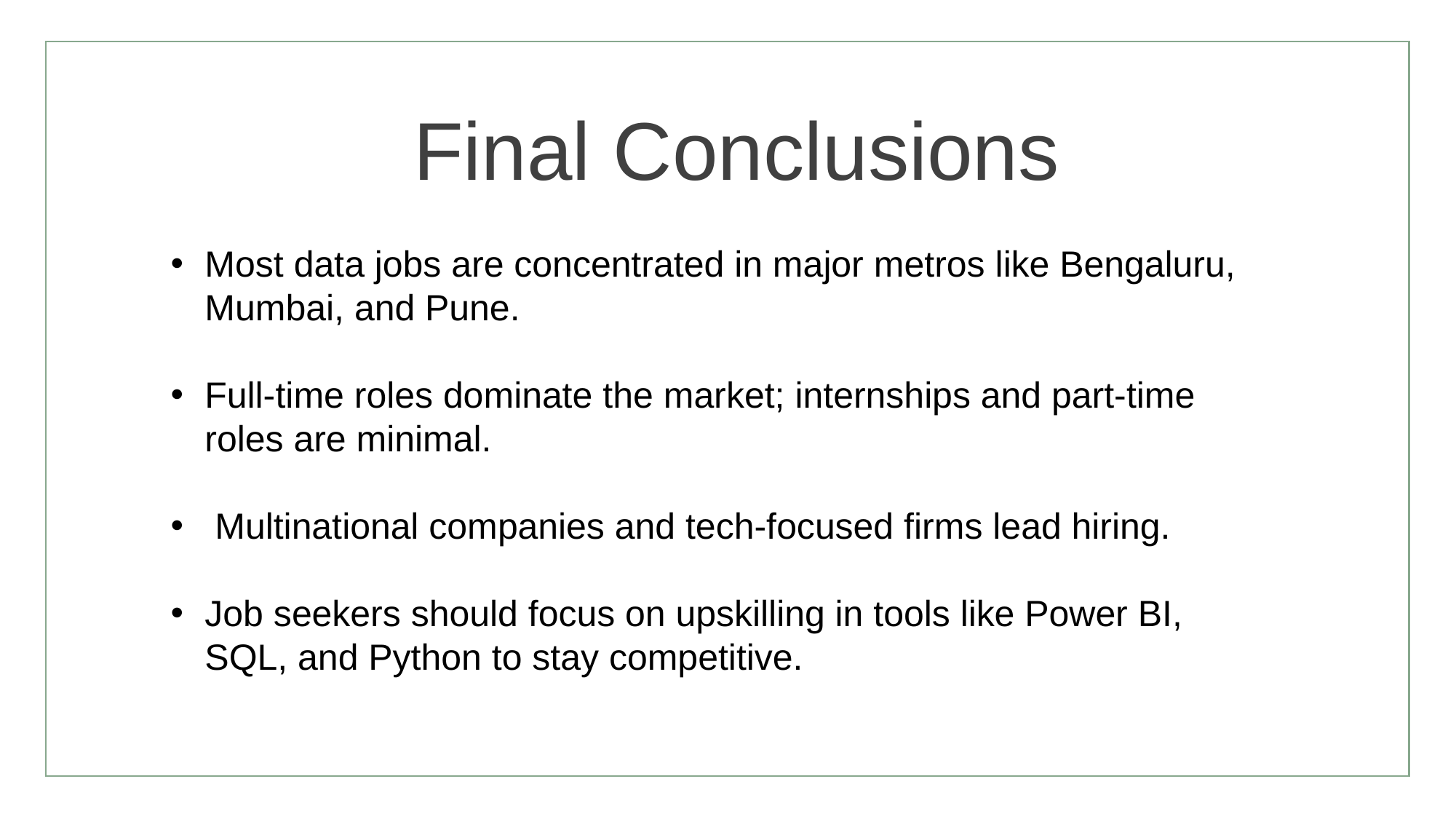

# Final Conclusions
Most data jobs are concentrated in major metros like Bengaluru, Mumbai, and Pune.

Full-time roles dominate the market; internships and part-time roles are minimal.

 Multinational companies and tech-focused firms lead hiring.

Job seekers should focus on upskilling in tools like Power BI, SQL, and Python to stay competitive.